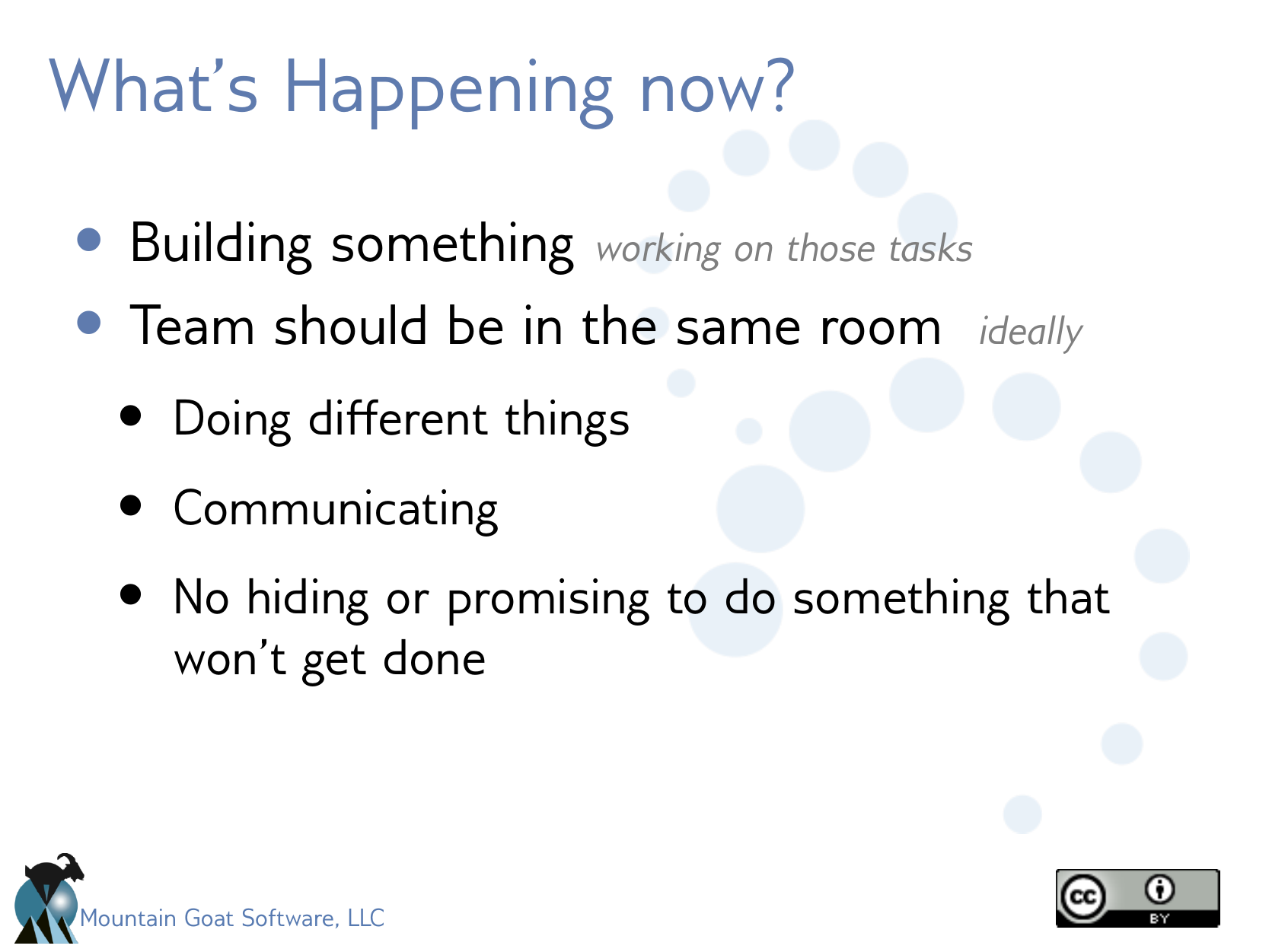

# What’s Happening now?
Building something working on those tasks
Team should be in the same room  ideally
Doing different things
Communicating
No hiding or promising to do something that won’t get done